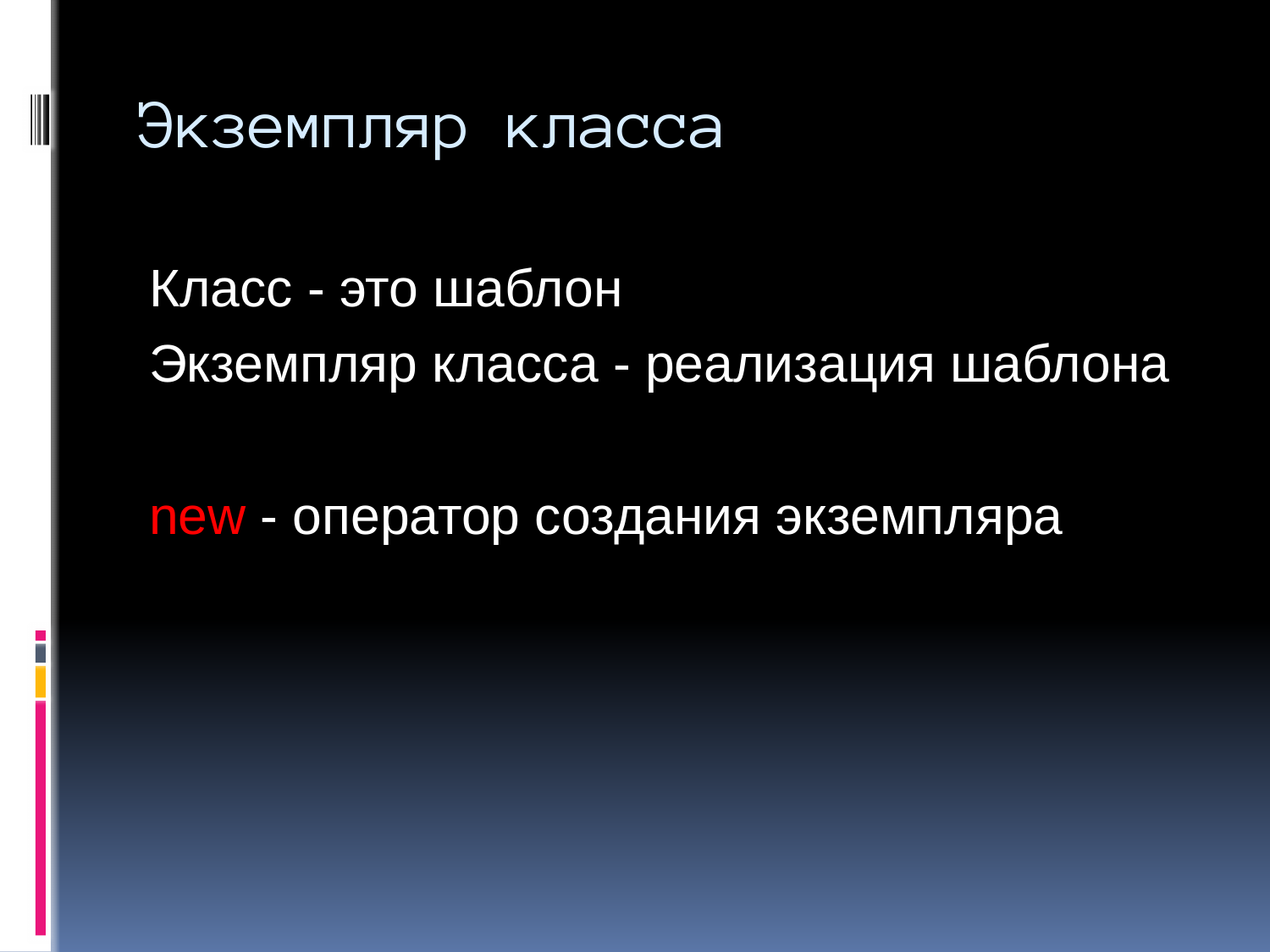

# Экземпляр класса
Класс - это шаблон
Экземпляр класса - реализация шаблона

new - оператор создания экземпляра